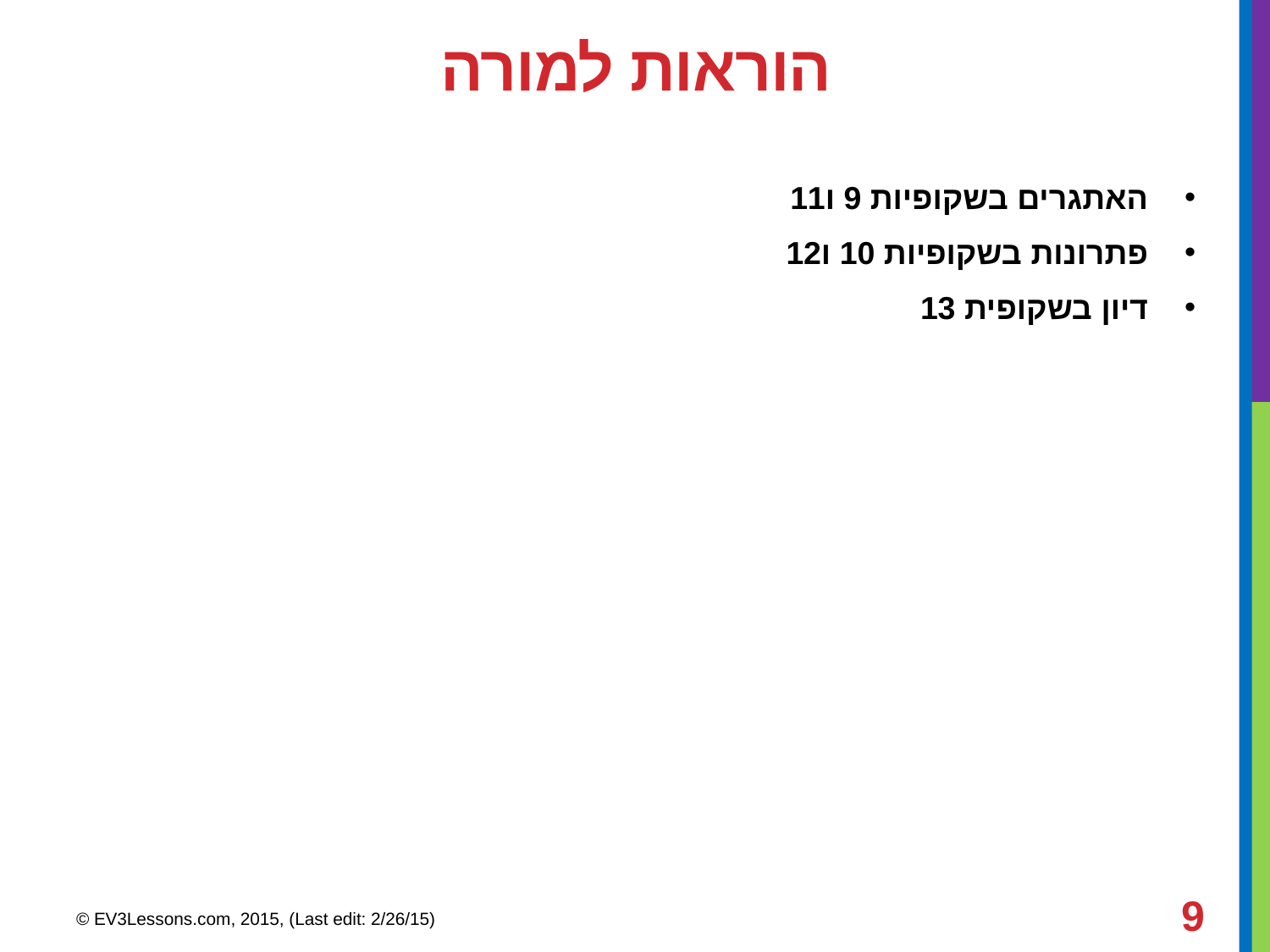

# הוראות למורה
האתגרים בשקופיות 9 ו11
פתרונות בשקופיות 10 ו12
דיון בשקופית 13
9
© EV3Lessons.com, 2015, (Last edit: 2/26/15)